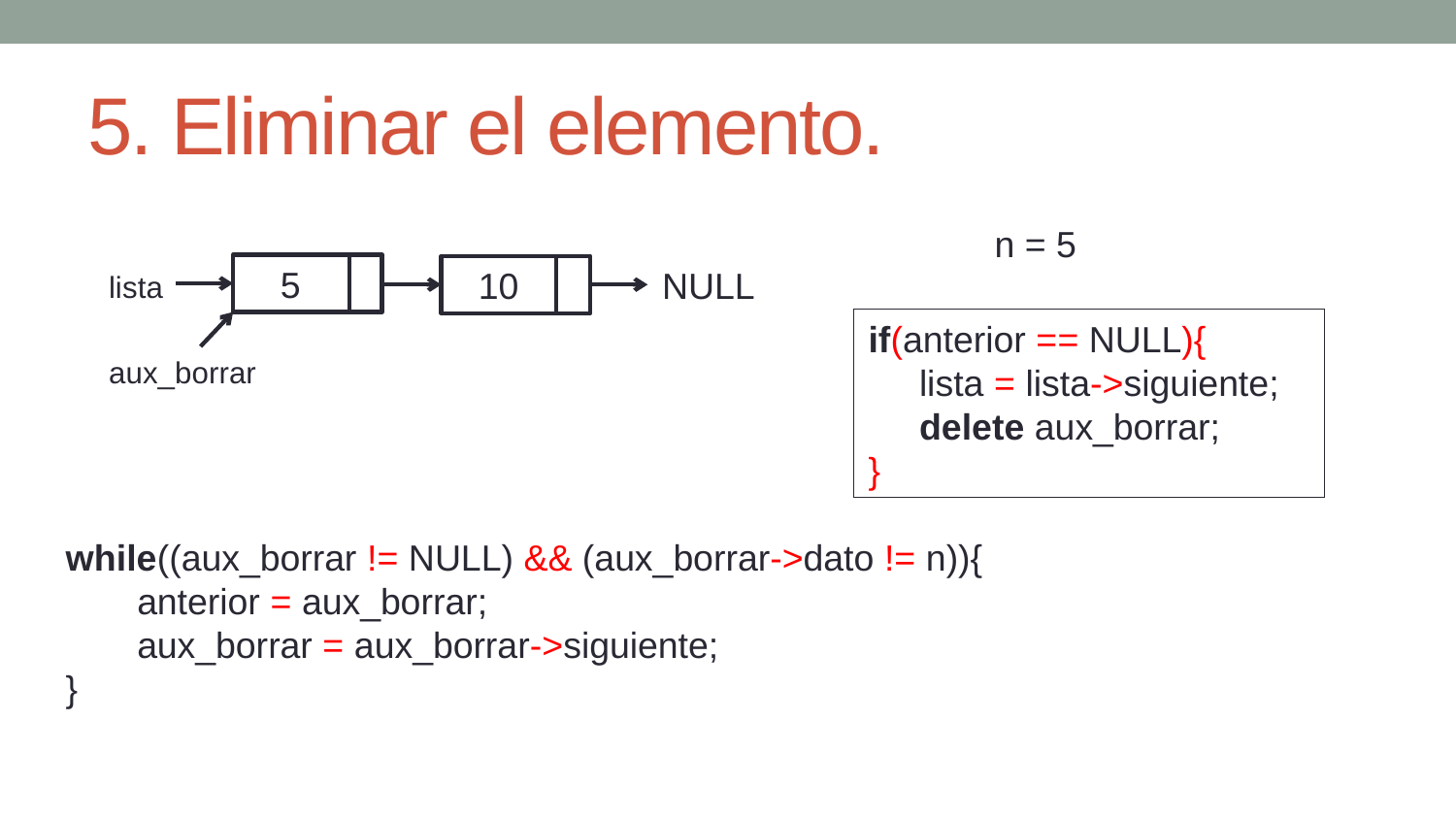

# 5. Eliminar el elemento.
n = 5

5

10
NULL
lista
if(anterior == NULL){
     lista = lista->siguiente;
     delete aux_borrar;
}
aux_borrar
while((aux_borrar != NULL) && (aux_borrar->dato != n)){
       anterior = aux_borrar;
       aux_borrar = aux_borrar->siguiente;
}